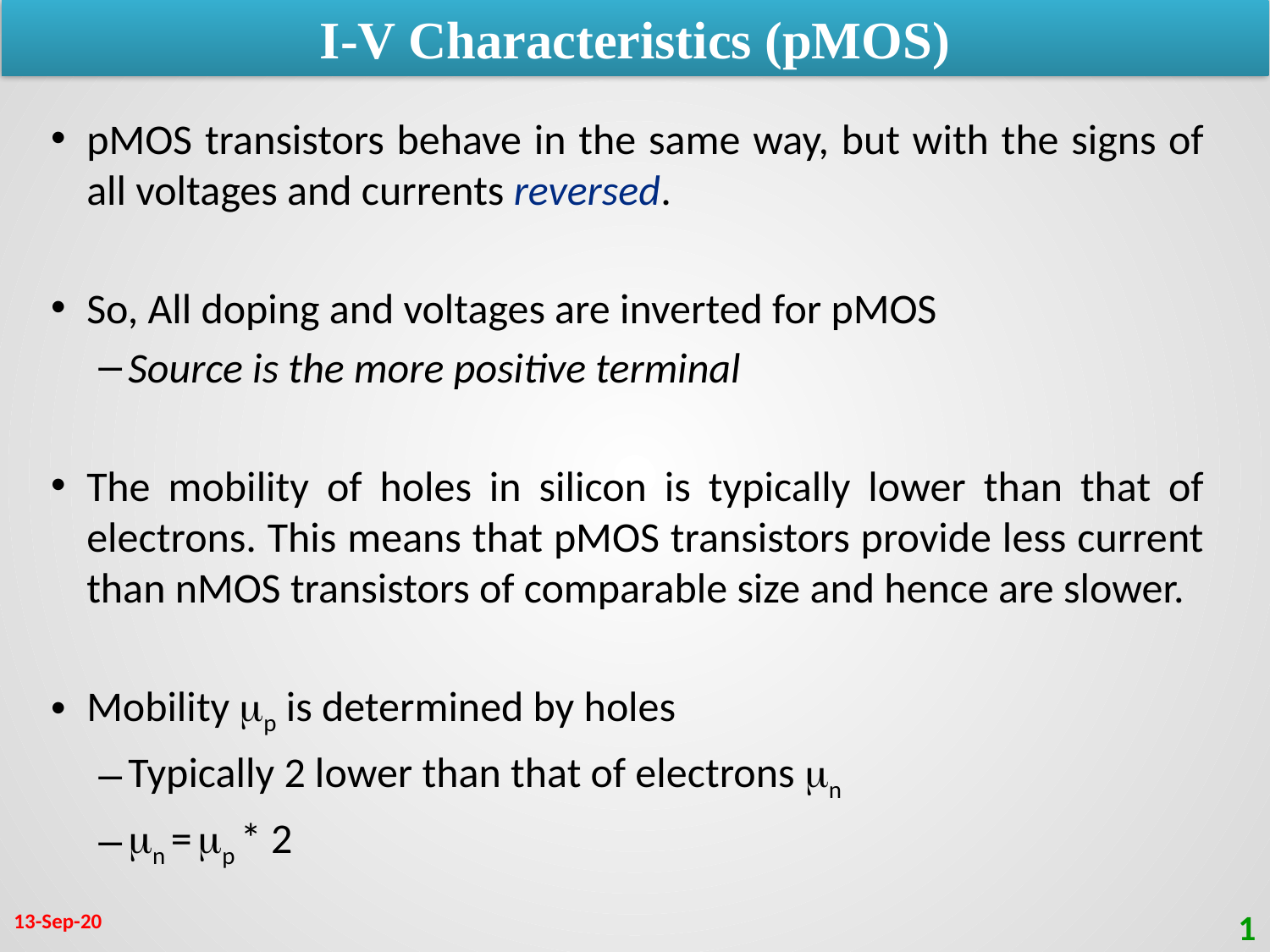

I-V Characteristics (pMOS)
pMOS transistors behave in the same way, but with the signs of all voltages and currents reversed.

So, All doping and voltages are inverted for pMOS
Source is the more positive terminal

The mobility of holes in silicon is typically lower than that of electrons. This means that pMOS transistors provide less current than nMOS transistors of comparable size and hence are slower.

Mobility μp is determined by holes
Typically 2 lower than that of electrons μn
μn = μp * 2
13-Sep-20
1